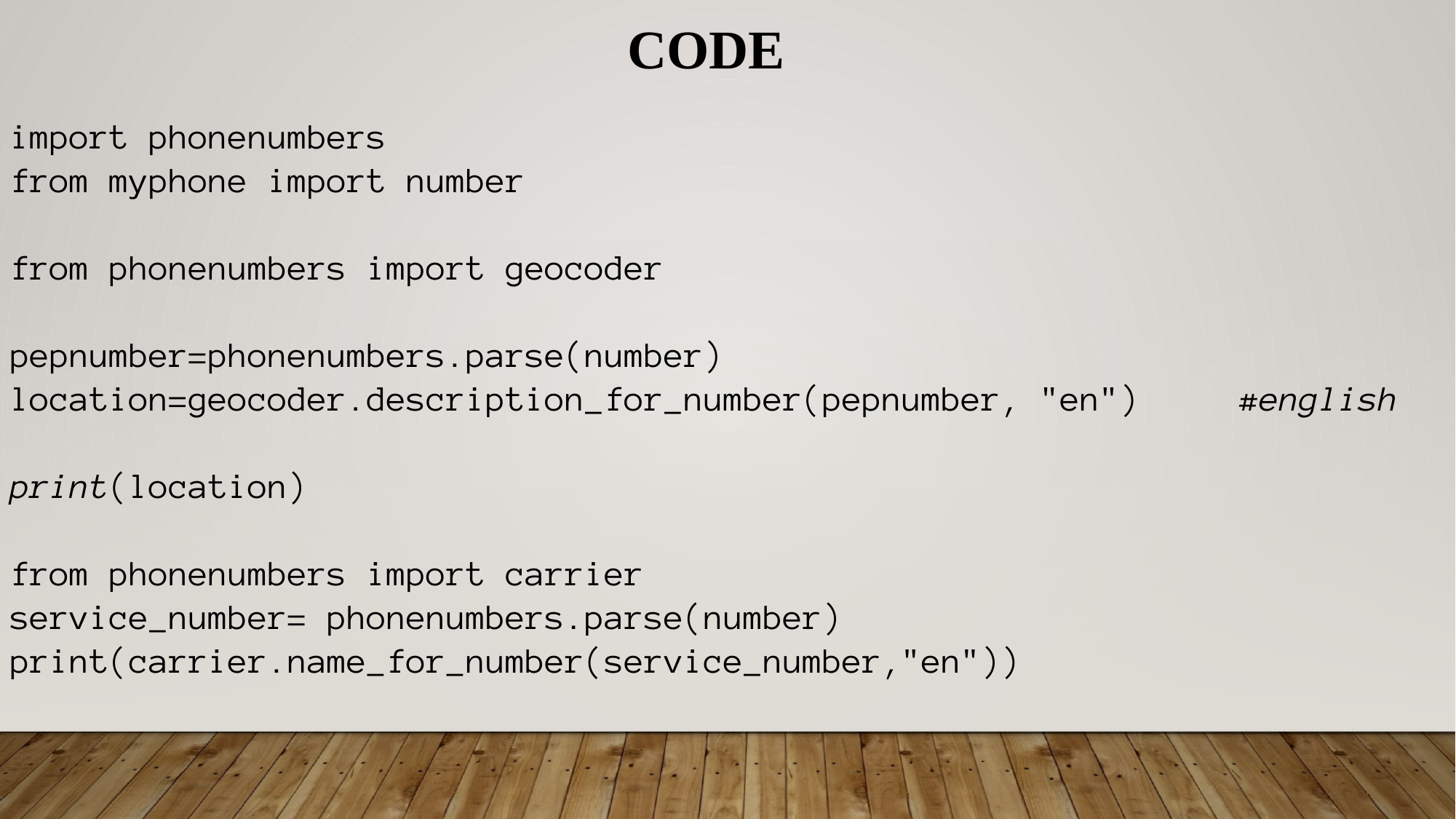

CODE

import phonenumbers
from myphone import number
from phonenumbers import geocoder
pepnumber=phonenumbers.parse(number)
location=geocoder.description_for_number(pepnumber, "en")     #english
print(location)
from phonenumbers import carrier
service_number= phonenumbers.parse(number)
print(carrier.name_for_number(service_number,"en"))